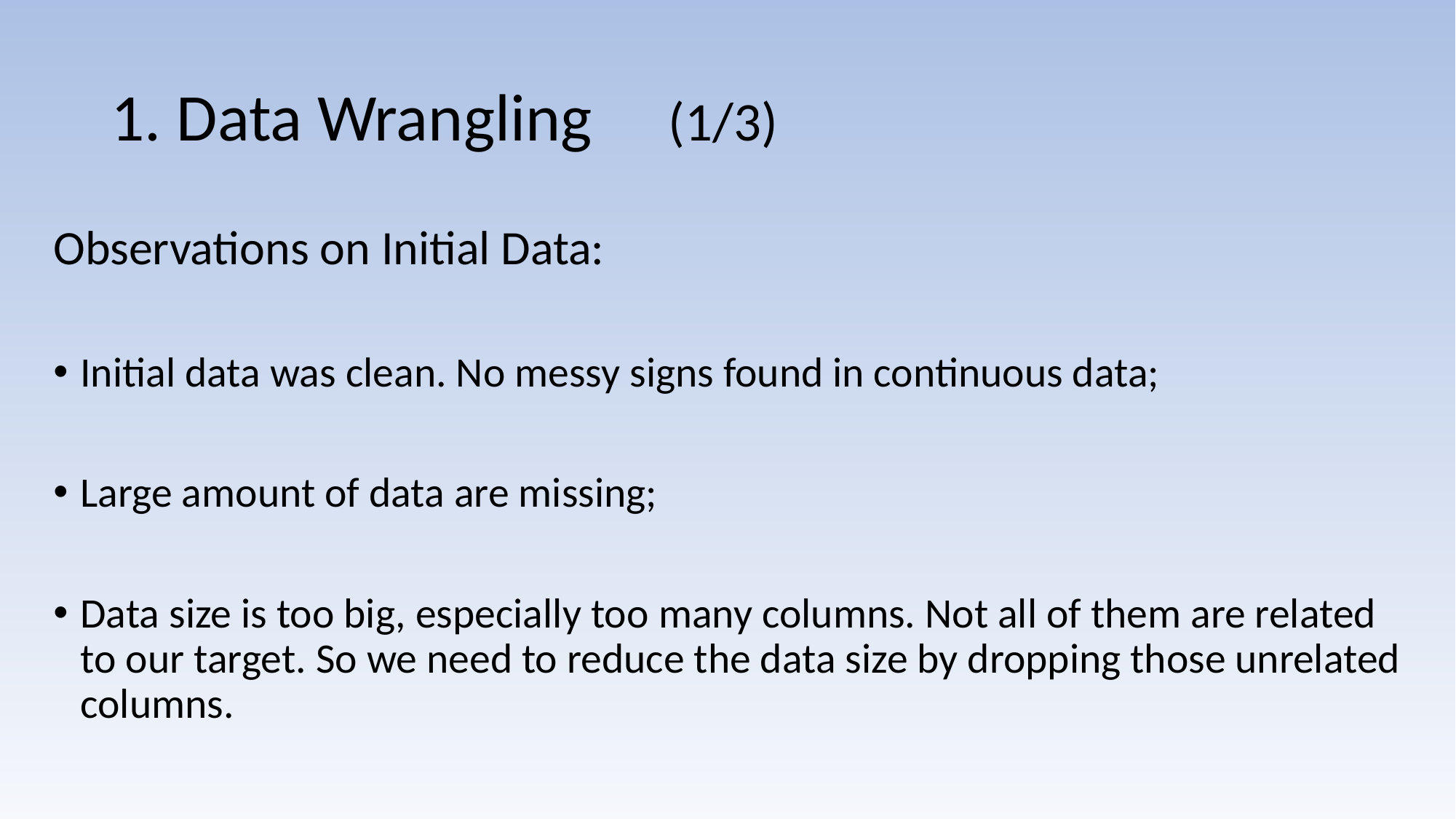

# 1. Data Wrangling     (1/3)
Observations on Initial Data:

Initial data was clean. No messy signs found in continuous data;

Large amount of data are missing;

Data size is too big, especially too many columns. Not all of them are related to our target. So we need to reduce the data size by dropping those unrelated columns.